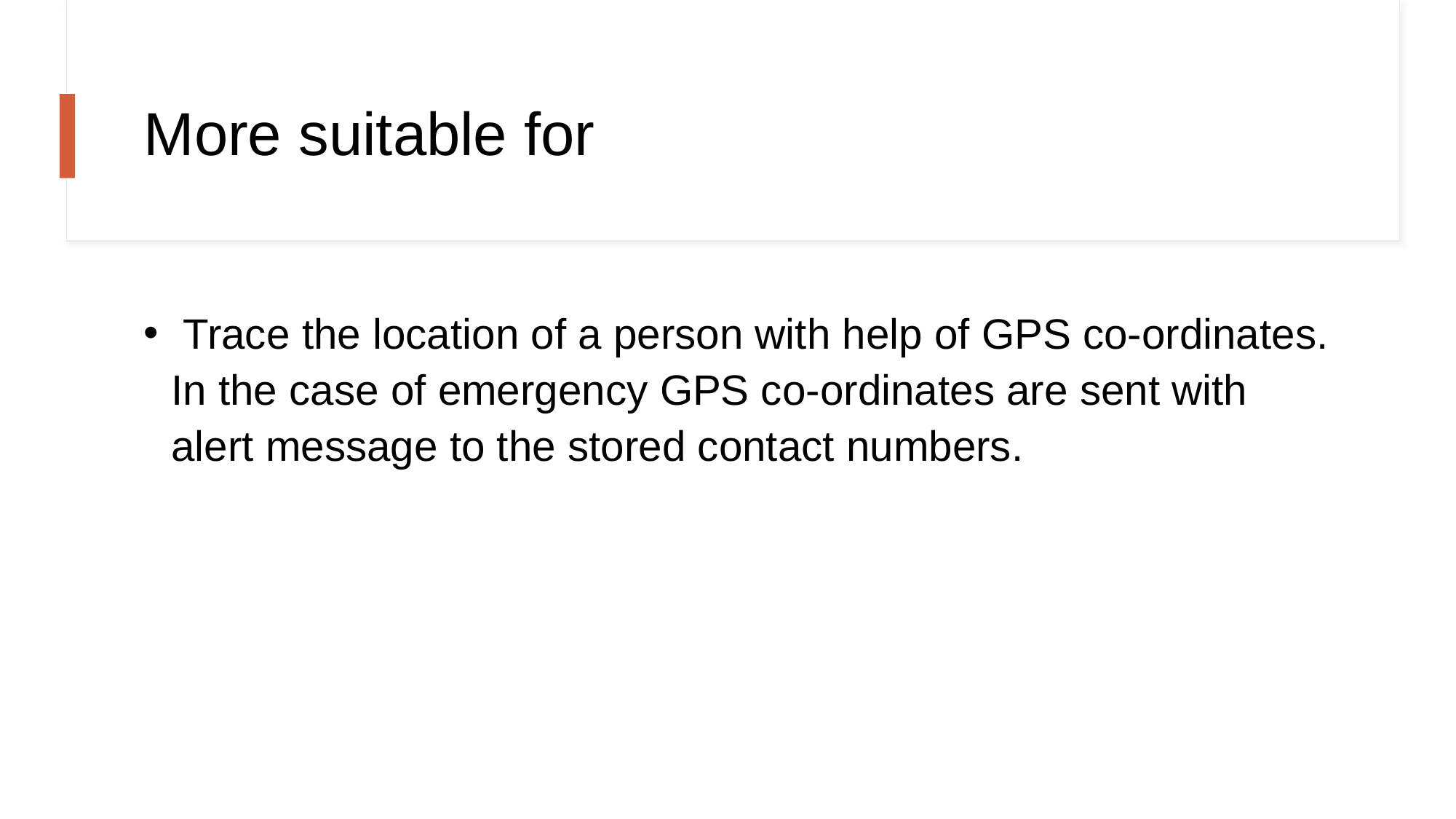

# More suitable for
 Trace the location of a person with help of GPS co-ordinates. In the case of emergency GPS co-ordinates are sent with alert message to the stored contact numbers.